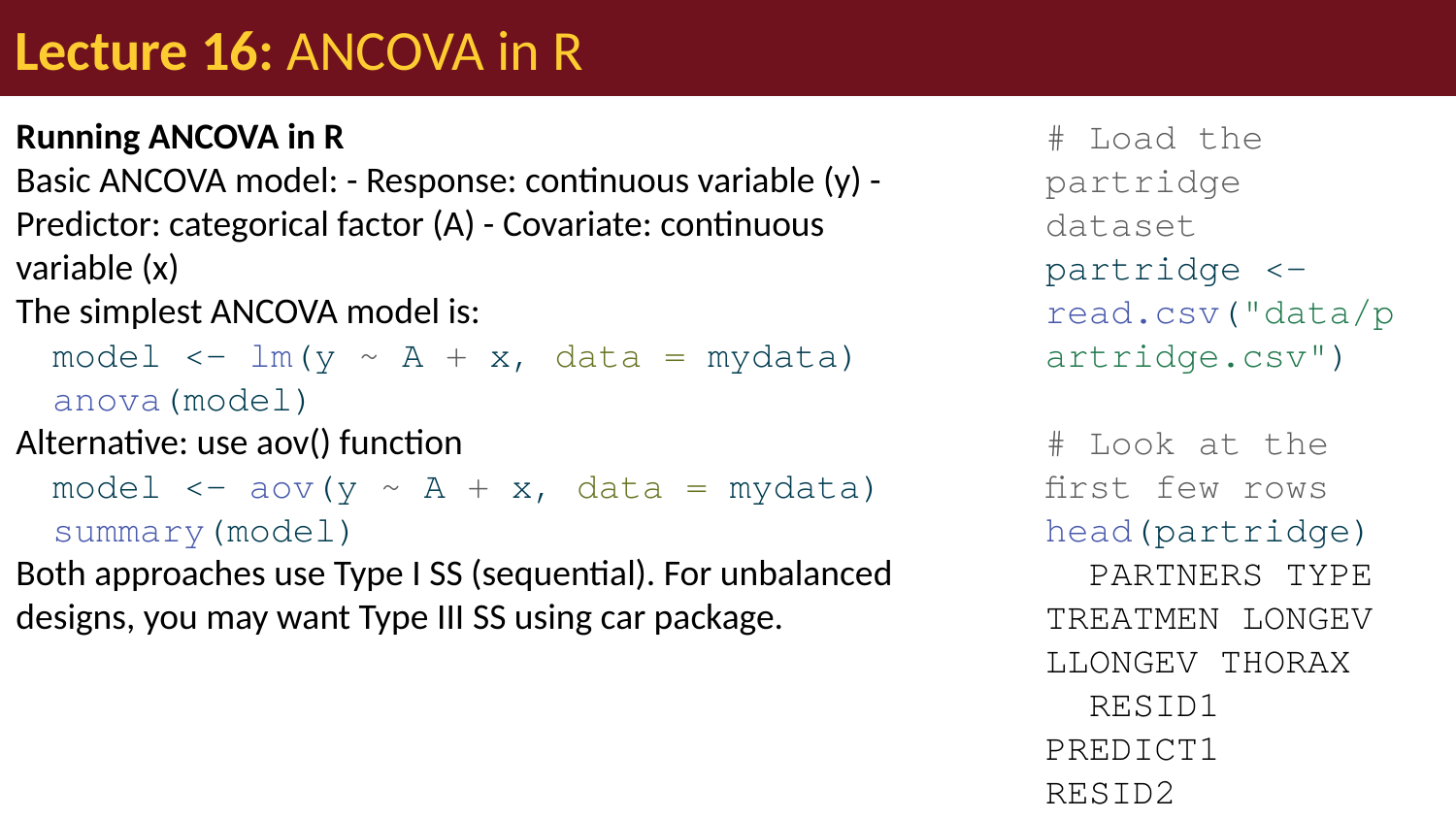

# Lecture 16: ANCOVA in R
Running ANCOVA in R
Basic ANCOVA model: - Response: continuous variable (y) - Predictor: categorical factor (A) - Covariate: continuous variable (x)
The simplest ANCOVA model is:
model <- lm(y ~ A + x, data = mydata)
anova(model)
Alternative: use aov() function
model <- aov(y ~ A + x, data = mydata)
summary(model)
Both approaches use Type I SS (sequential). For unbalanced designs, you may want Type III SS using car package.
# Load the partridge dataset partridge <- read.csv("data/partridge.csv") # Look at the first few rows head(partridge)
  PARTNERS TYPE TREATMEN LONGEV  LLONGEV THORAX     RESID1 PREDICT1      RESID2
1        8    0        1     35 1.544068   0.64  -5.868456 40.86846 -0.04743024
2        8    0        1     37 1.568202   0.68  -9.301196 46.30120 -0.07105067
3        8    0        1     49 1.690196   0.68   2.698804 46.30120  0.05094369
4        8    0        1     46 1.662758   0.72  -5.733936 51.73394 -0.02424867
5        8    0        1     63 1.799341   0.72  11.266064 51.73394  0.11233405
6        8    0        1     39 1.591065   0.76 -18.166676 57.16668 -0.14369601
  PREDICT2
1 1.591498
2 1.639252
3 1.639252
4 1.687007
5 1.687007
6 1.734761
# Create factors for treatment partridge$TREATMEN <- as.factor(partridge$TREATMEN) # Basic ANCOVA model model1 <- lm(LONGEV ~ THORAX + TREATMEN, data = partridge) # View ANOVA table with Type I SS anova(model1)
Analysis of Variance Table

Response: LONGEV
           Df  Sum Sq Mean Sq F value    Pr(>F)
THORAX      1 15496.6 15496.6 140.293 < 2.2e-16 ***
TREATMEN    4  9611.5  2402.9  21.753 1.719e-13 ***
Residuals 119 13144.7   110.5
---
Signif. codes:  0 '***' 0.001 '**' 0.01 '*' 0.05 '.' 0.1 ' ' 1
# Using Type III SS from car package model2 <- lm(LONGEV ~ TREATMEN + THORAX, data = partridge) Anova(model2, type = "III")
Anova Table (Type III tests)

Response: LONGEV
             Sum Sq  Df F value    Pr(>F)
(Intercept)  2234.9   1  20.233 1.605e-05 ***
TREATMEN     9611.5   4  21.753 1.719e-13 ***
THORAX      13168.9   1 119.219 < 2.2e-16 ***
Residuals   13144.7 119
---
Signif. codes:  0 '***' 0.001 '**' 0.01 '*' 0.05 '.' 0.1 ' ' 1